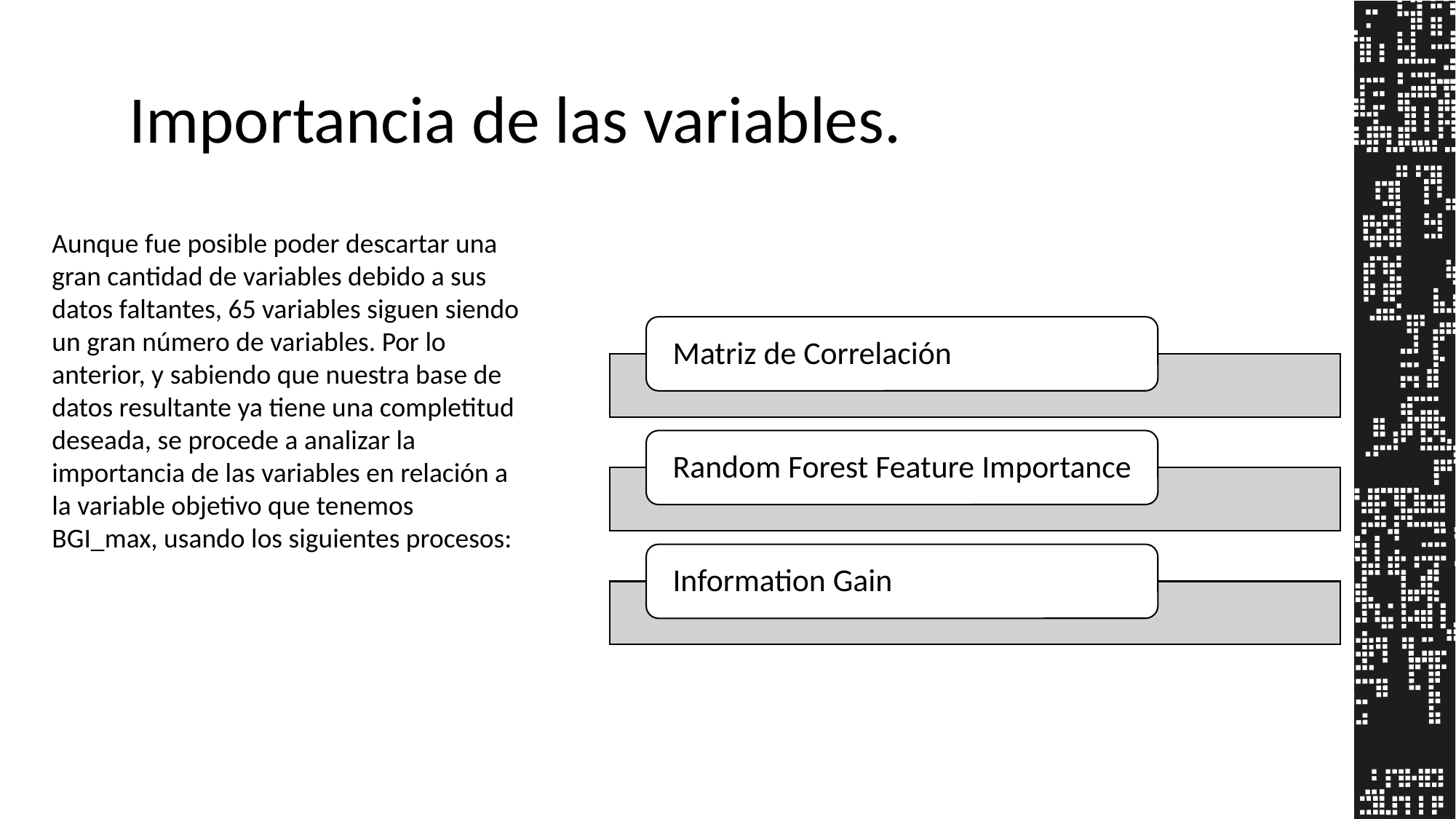

# Importancia de las variables.
Matriz de Correlación
Random Forest Feature Importance
Information Gain
Aunque fue posible poder descartar una gran cantidad de variables debido a sus datos faltantes, 65 variables siguen siendo un gran número de variables. Por lo anterior, y sabiendo que nuestra base de datos resultante ya tiene una completitud deseada, se procede a analizar la importancia de las variables en relación a la variable objetivo que tenemos BGI_max, usando los siguientes procesos: